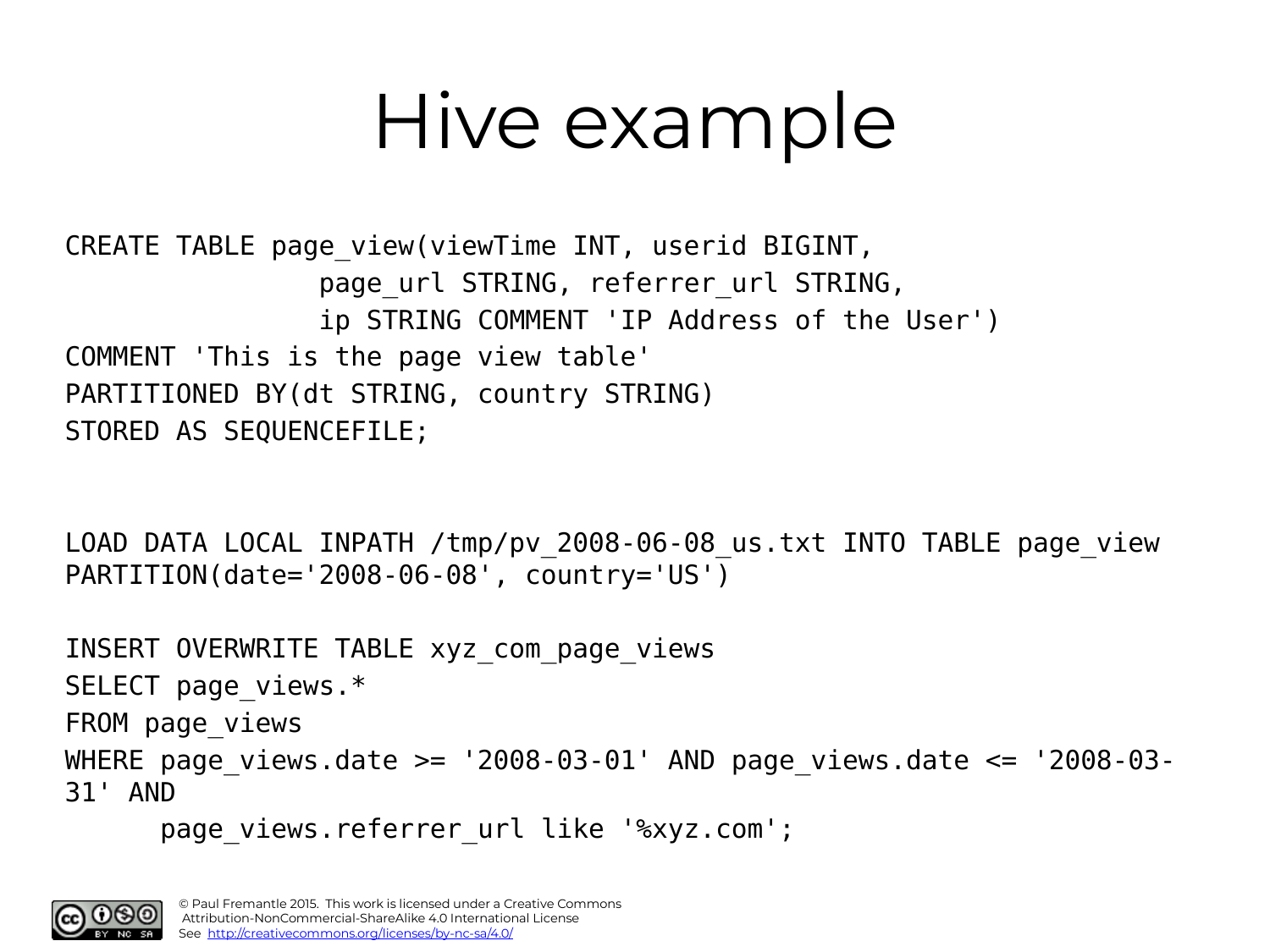

# Hive example
CREATE TABLE page_view(viewTime INT, userid BIGINT,
                page_url STRING, referrer_url STRING,
                ip STRING COMMENT 'IP Address of the User')
COMMENT 'This is the page view table'
PARTITIONED BY(dt STRING, country STRING)
STORED AS SEQUENCEFILE;

LOAD DATA LOCAL INPATH /tmp/pv_2008-06-08_us.txt INTO TABLE page_view PARTITION(date='2008-06-08', country='US')

INSERT OVERWRITE TABLE xyz_com_page_views
SELECT page_views.*
FROM page_views
WHERE page_views.date >= '2008-03-01' AND page_views.date <= '2008-03-31' AND
      page_views.referrer_url like '%xyz.com';